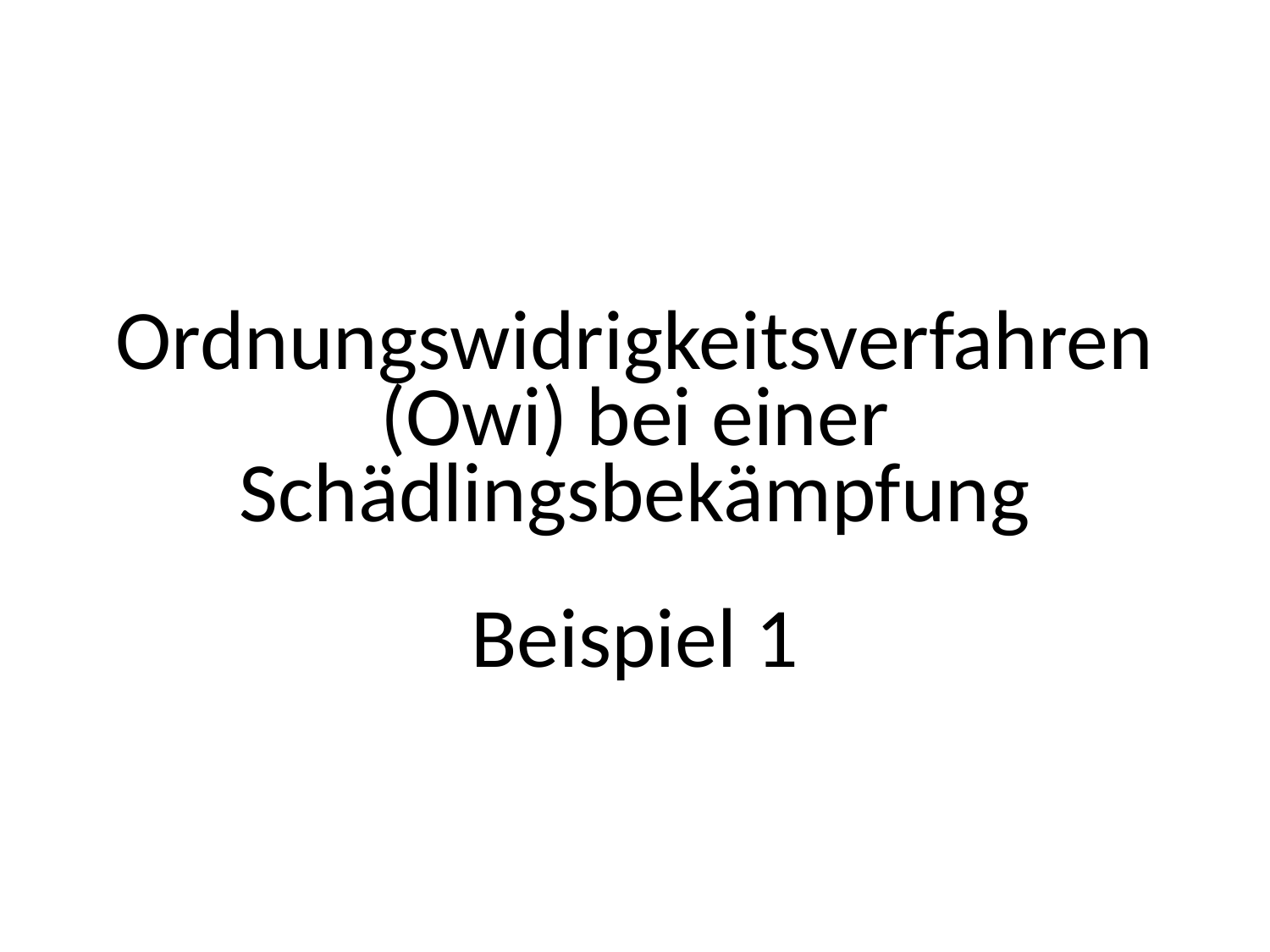

# Ordnungswidrigkeitsverfahren (Owi) bei einer Schädlingsbekämpfung Beispiel 1